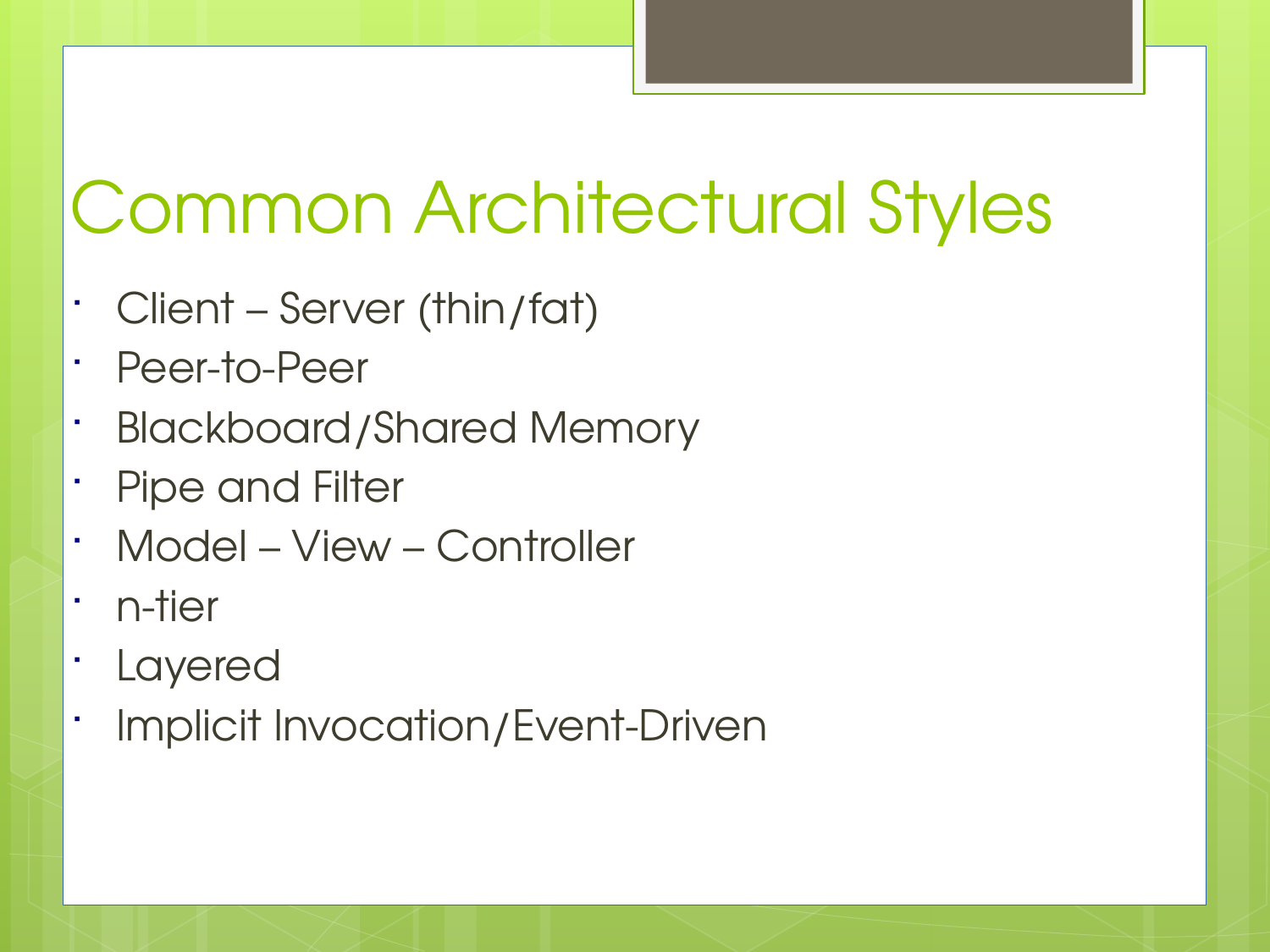

# Common Architectural Styles
Client – Server (thin/fat)
Peer-to-Peer
Blackboard/Shared Memory
Pipe and Filter
Model – View – Controller
n-tier
Layered
Implicit Invocation/Event-Driven